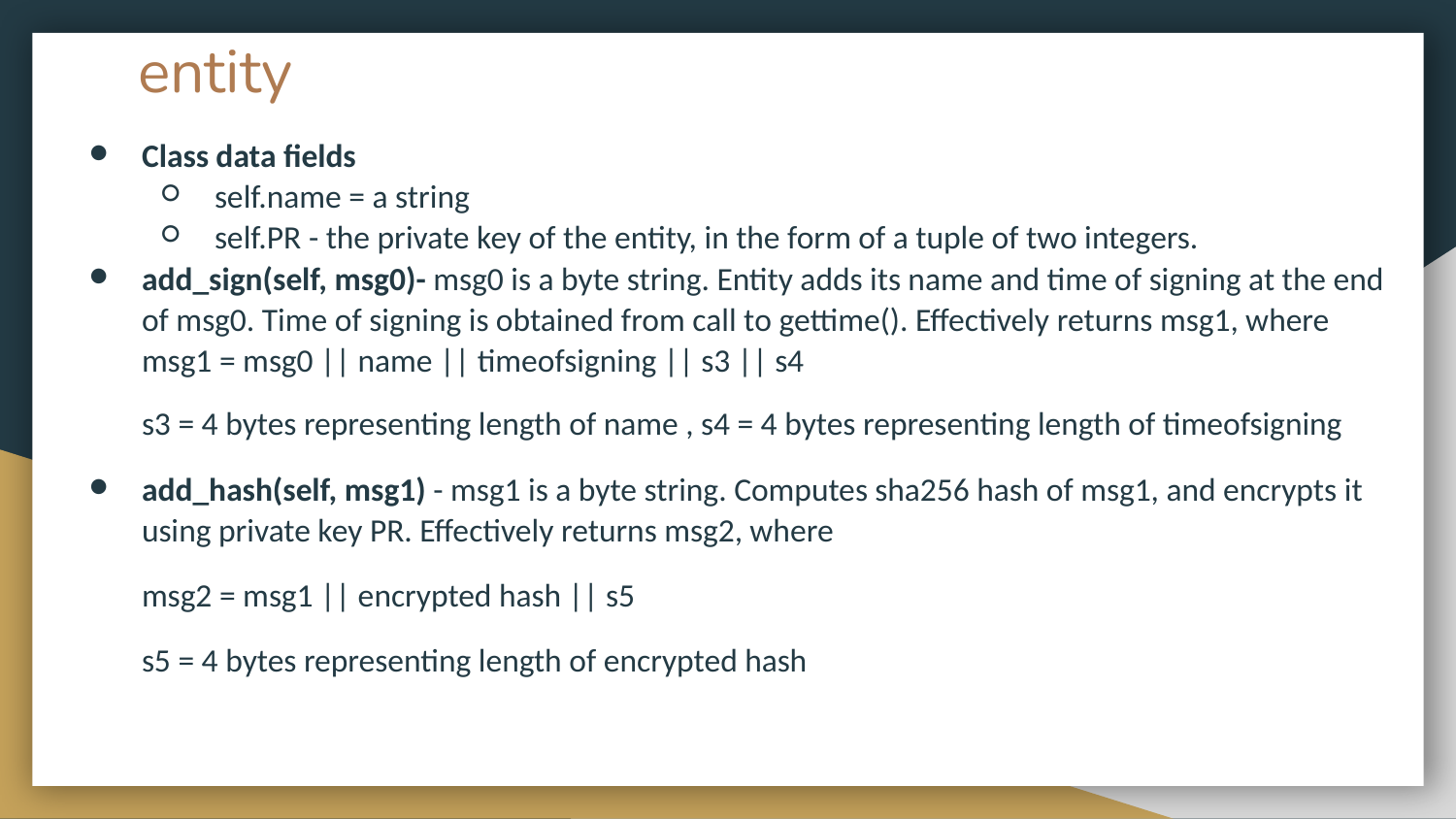

# entity
Class data fields
self.name = a string
self.PR - the private key of the entity, in the form of a tuple of two integers.
add_sign(self, msg0)- msg0 is a byte string. Entity adds its name and time of signing at the end of msg0. Time of signing is obtained from call to gettime(). Effectively returns msg1, where msg1 = msg0 || name || timeofsigning || s3 || s4
s3 = 4 bytes representing length of name , s4 = 4 bytes representing length of timeofsigning
add_hash(self, msg1) - msg1 is a byte string. Computes sha256 hash of msg1, and encrypts it using private key PR. Effectively returns msg2, where
msg2 = msg1 || encrypted hash || s5
s5 = 4 bytes representing length of encrypted hash